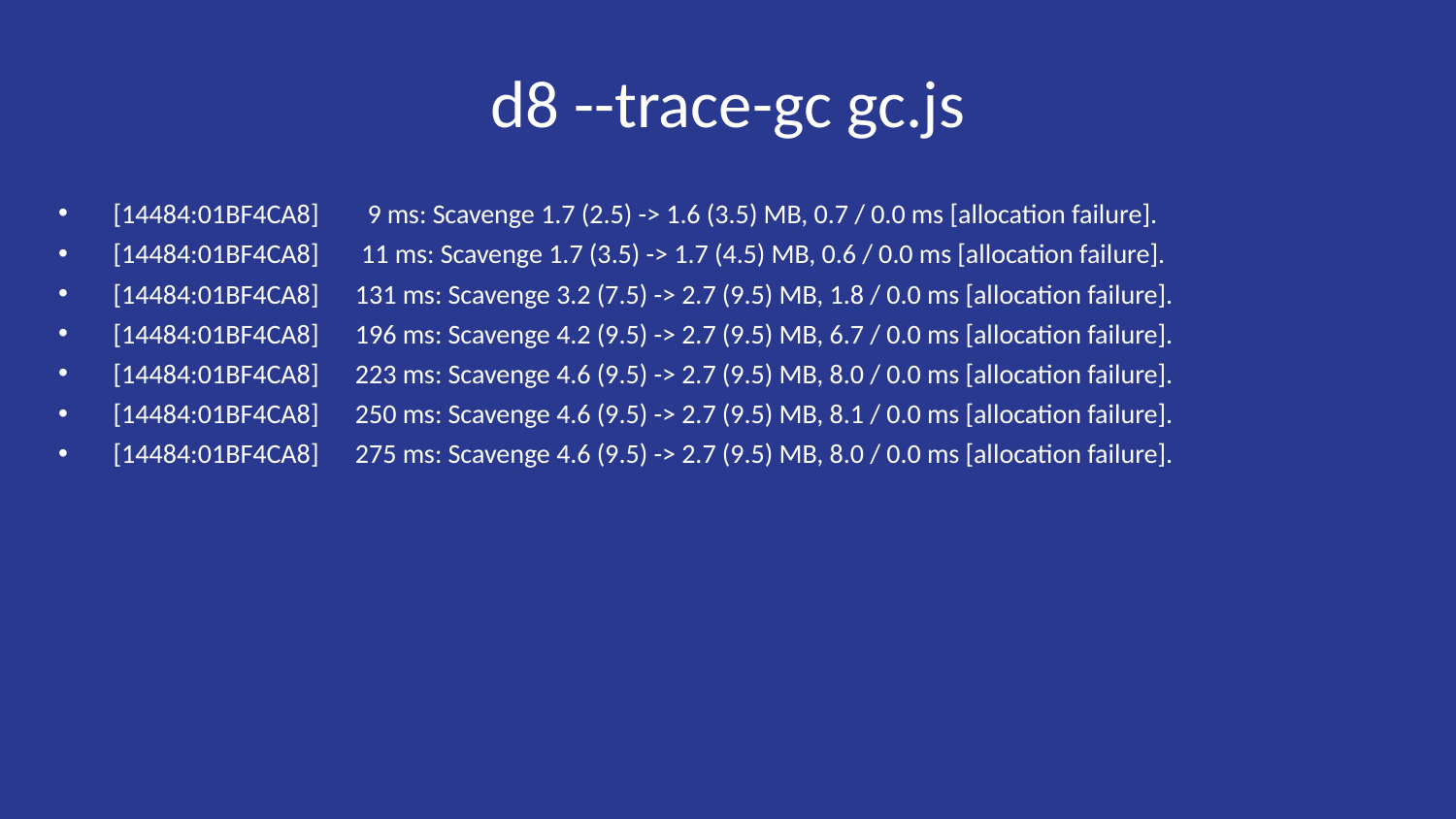

# d8 --trace-gc gc.js
[14484:01BF4CA8]        9 ms: Scavenge 1.7 (2.5) -> 1.6 (3.5) MB, 0.7 / 0.0 ms [allocation failure].
[14484:01BF4CA8]       11 ms: Scavenge 1.7 (3.5) -> 1.7 (4.5) MB, 0.6 / 0.0 ms [allocation failure].
[14484:01BF4CA8]      131 ms: Scavenge 3.2 (7.5) -> 2.7 (9.5) MB, 1.8 / 0.0 ms [allocation failure].
[14484:01BF4CA8]      196 ms: Scavenge 4.2 (9.5) -> 2.7 (9.5) MB, 6.7 / 0.0 ms [allocation failure].
[14484:01BF4CA8]      223 ms: Scavenge 4.6 (9.5) -> 2.7 (9.5) MB, 8.0 / 0.0 ms [allocation failure].
[14484:01BF4CA8]      250 ms: Scavenge 4.6 (9.5) -> 2.7 (9.5) MB, 8.1 / 0.0 ms [allocation failure].
[14484:01BF4CA8]      275 ms: Scavenge 4.6 (9.5) -> 2.7 (9.5) MB, 8.0 / 0.0 ms [allocation failure].